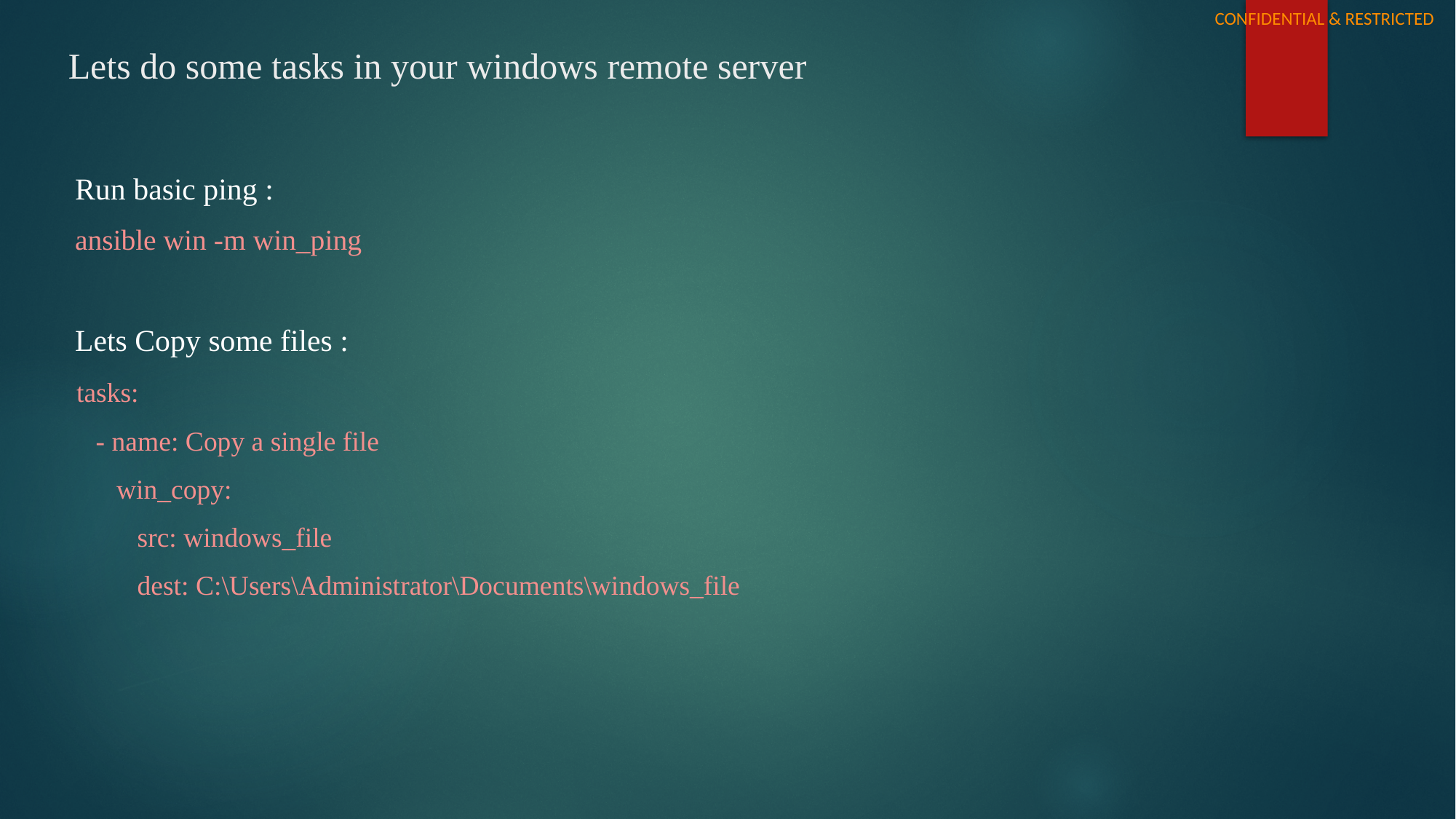

# Lets do some tasks in your windows remote server

Run basic ping :
ansible win -m win_ping

Lets Copy some files :
 tasks:
    - name: Copy a single file
       win_copy:
          src: windows_file
          dest: C:\Users\Administrator\Documents\windows_file